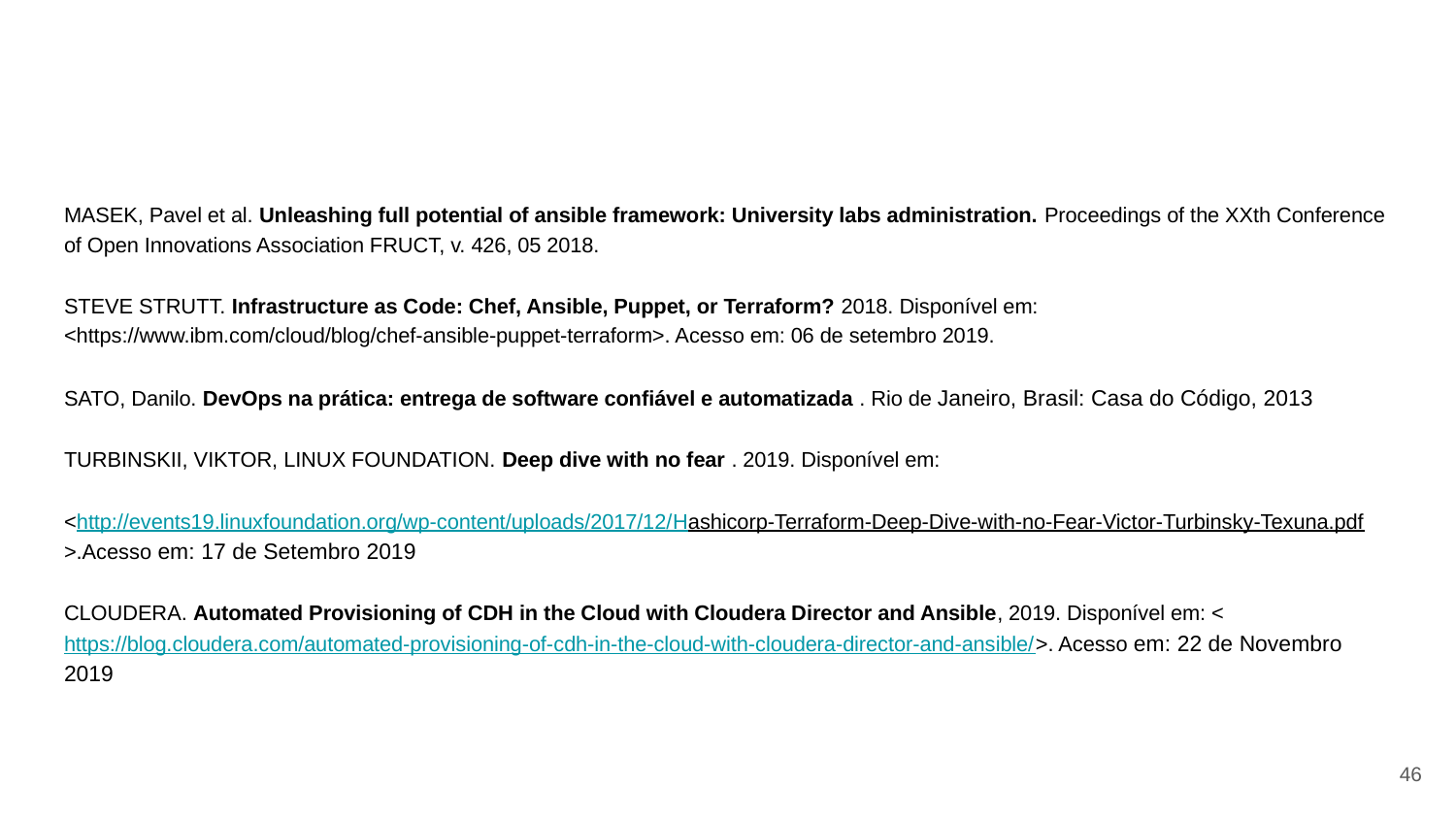

#
MASEK, Pavel et al. Unleashing full potential of ansible framework: University labs administration. Proceedings of the XXth Conference of Open Innovations Association FRUCT, v. 426, 05 2018.
STEVE STRUTT. Infrastructure as Code: Chef, Ansible, Puppet, or Terraform? 2018. Disponível em: <https://www.ibm.com/cloud/blog/chef-ansible-puppet-terraform>. Acesso em: 06 de setembro 2019.
SATO, Danilo. DevOps na prática: entrega de software confiável e automatizada . Rio de Janeiro, Brasil: Casa do Código, 2013
TURBINSKII, VIKTOR, LINUX FOUNDATION. Deep dive with no fear . 2019. Disponível em:
<http://events19.linuxfoundation.org/wp-content/uploads/2017/12/Hashicorp-Terraform-Deep-Dive-with-no-Fear-Victor-Turbinsky-Texuna.pdf>.Acesso em: 17 de Setembro 2019
CLOUDERA. Automated Provisioning of CDH in the Cloud with Cloudera Director and Ansible, 2019. Disponível em: <https://blog.cloudera.com/automated-provisioning-of-cdh-in-the-cloud-with-cloudera-director-and-ansible/>. Acesso em: 22 de Novembro 2019

46